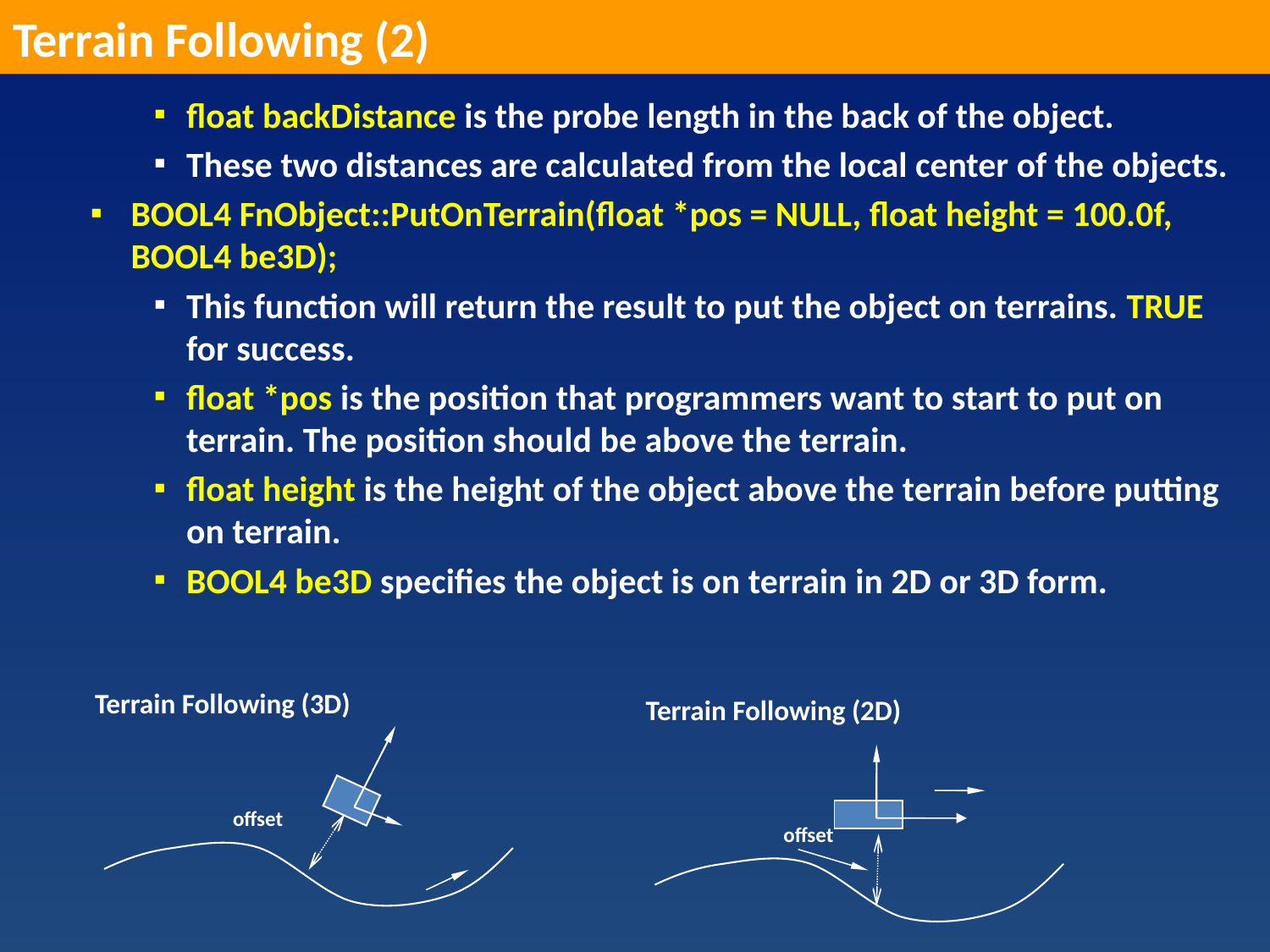

Terrain Following (2)
float backDistance is the probe length in the back of the object.
These two distances are calculated from the local center of the objects.
BOOL4 FnObject::PutOnTerrain(float *pos = NULL, float height = 100.0f, BOOL4 be3D);
This function will return the result to put the object on terrains. TRUE for success.
float *pos is the position that programmers want to start to put on terrain. The position should be above the terrain.
float height is the height of the object above the terrain before putting on terrain.
BOOL4 be3D specifies the object is on terrain in 2D or 3D form.
Terrain Following (3D)
Terrain Following (2D)

offset

offset